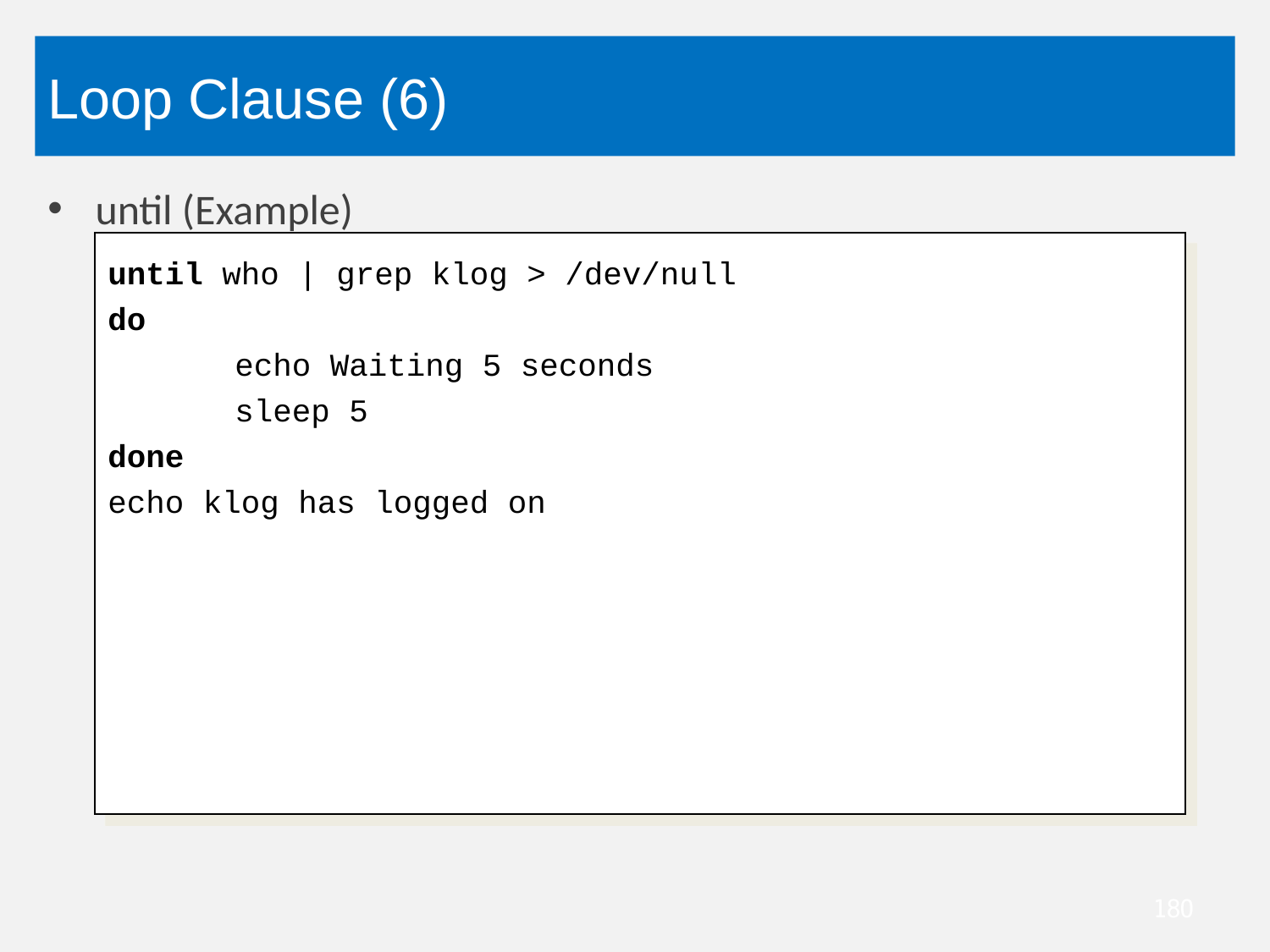

# Loop Clause (6)
until (Example)
until who | grep klog > /dev/null
do
	echo Waiting 5 seconds
	sleep 5
done
echo klog has logged on

180